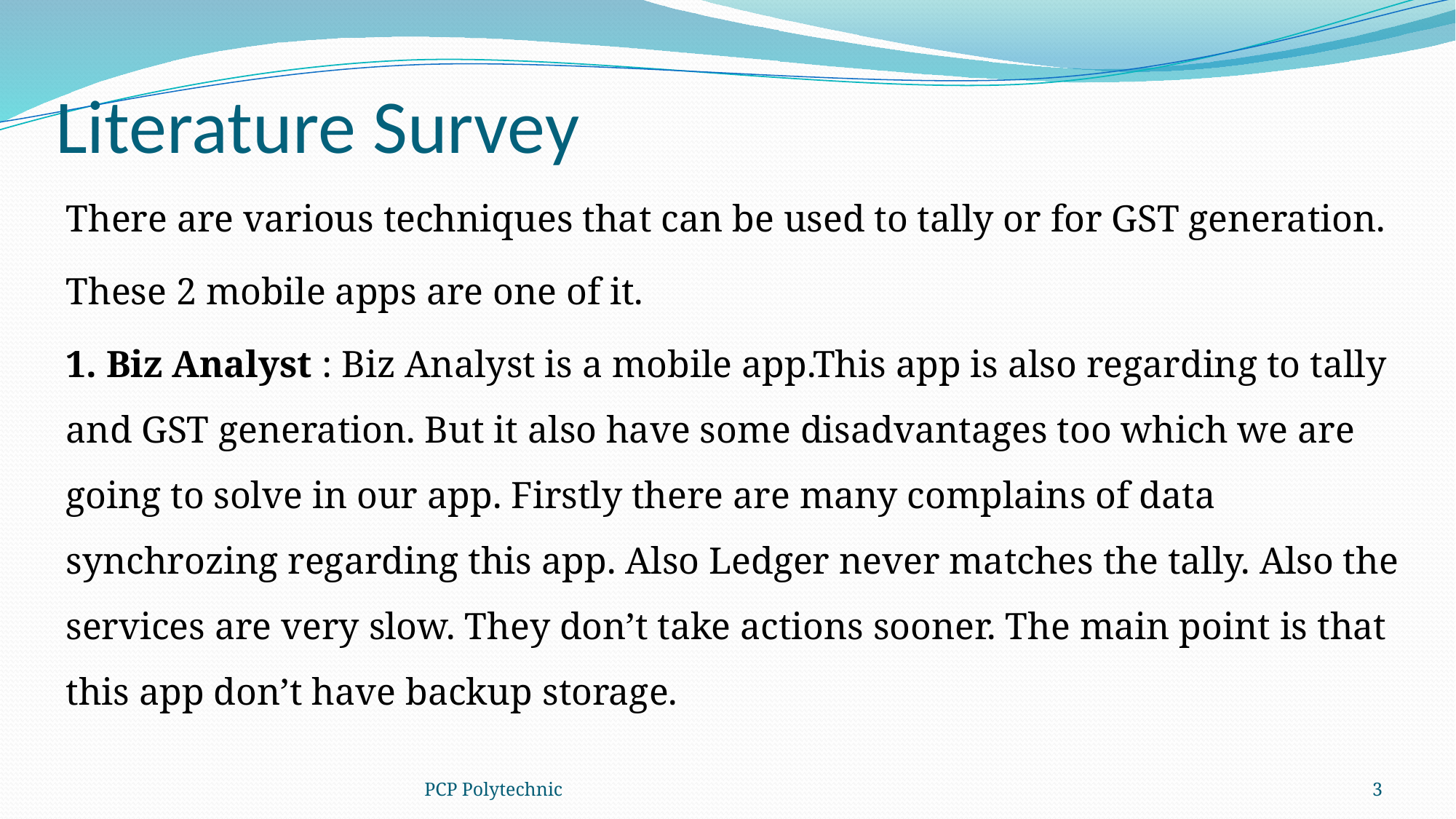

# Literature Survey
There are various techniques that can be used to tally or for GST generation.
These 2 mobile apps are one of it.
1. Biz Analyst : Biz Analyst is a mobile app.This app is also regarding to tally and GST generation. But it also have some disadvantages too which we are going to solve in our app. Firstly there are many complains of data synchrozing regarding this app. Also Ledger never matches the tally. Also the services are very slow. They don’t take actions sooner. The main point is that this app don’t have backup storage.

PCP Polytechnic
3